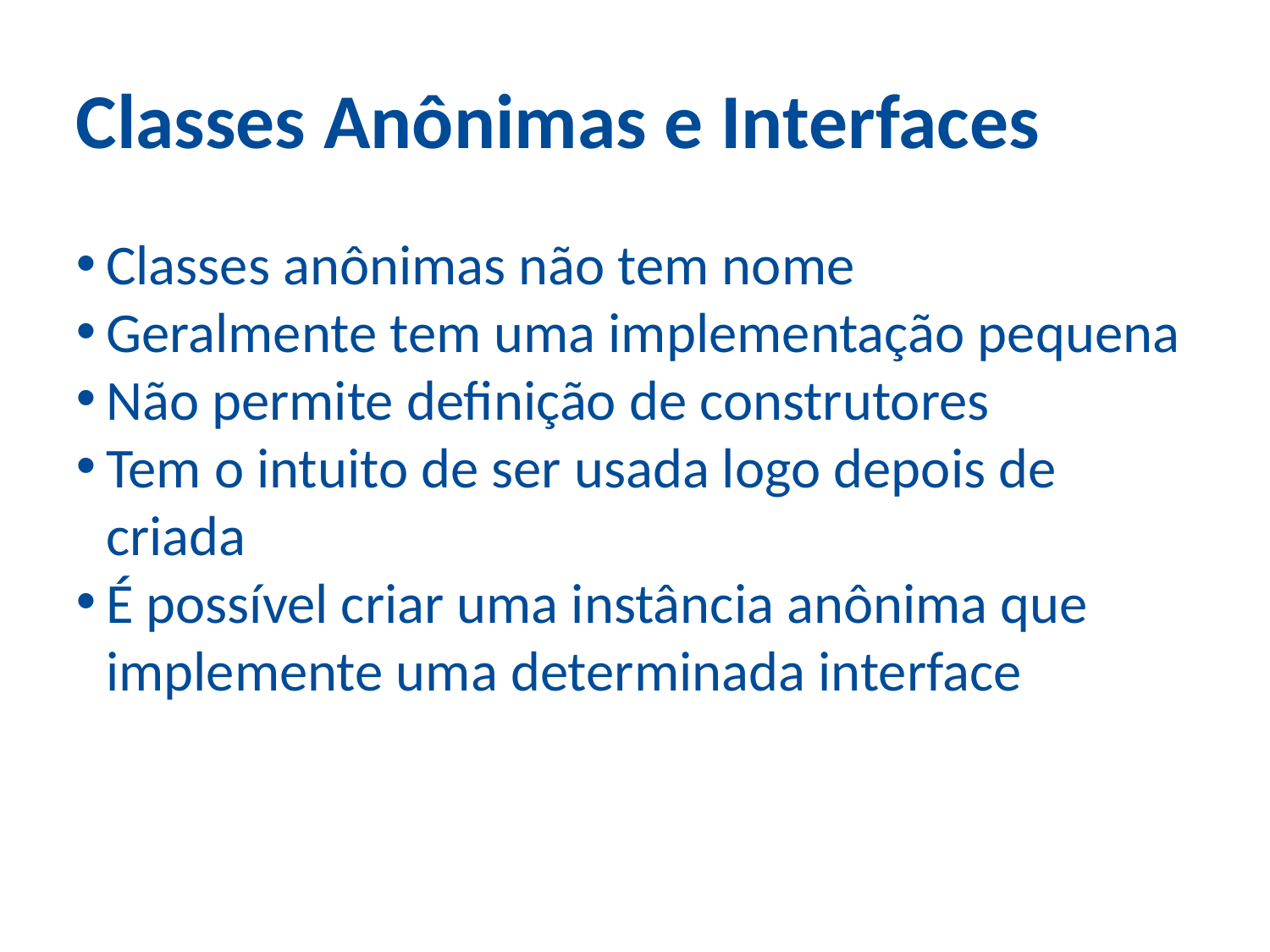

Classes Anônimas e Interfaces
Classes anônimas não tem nome
Geralmente tem uma implementação pequena
Não permite definição de construtores
Tem o intuito de ser usada logo depois de criada
É possível criar uma instância anônima que implemente uma determinada interface